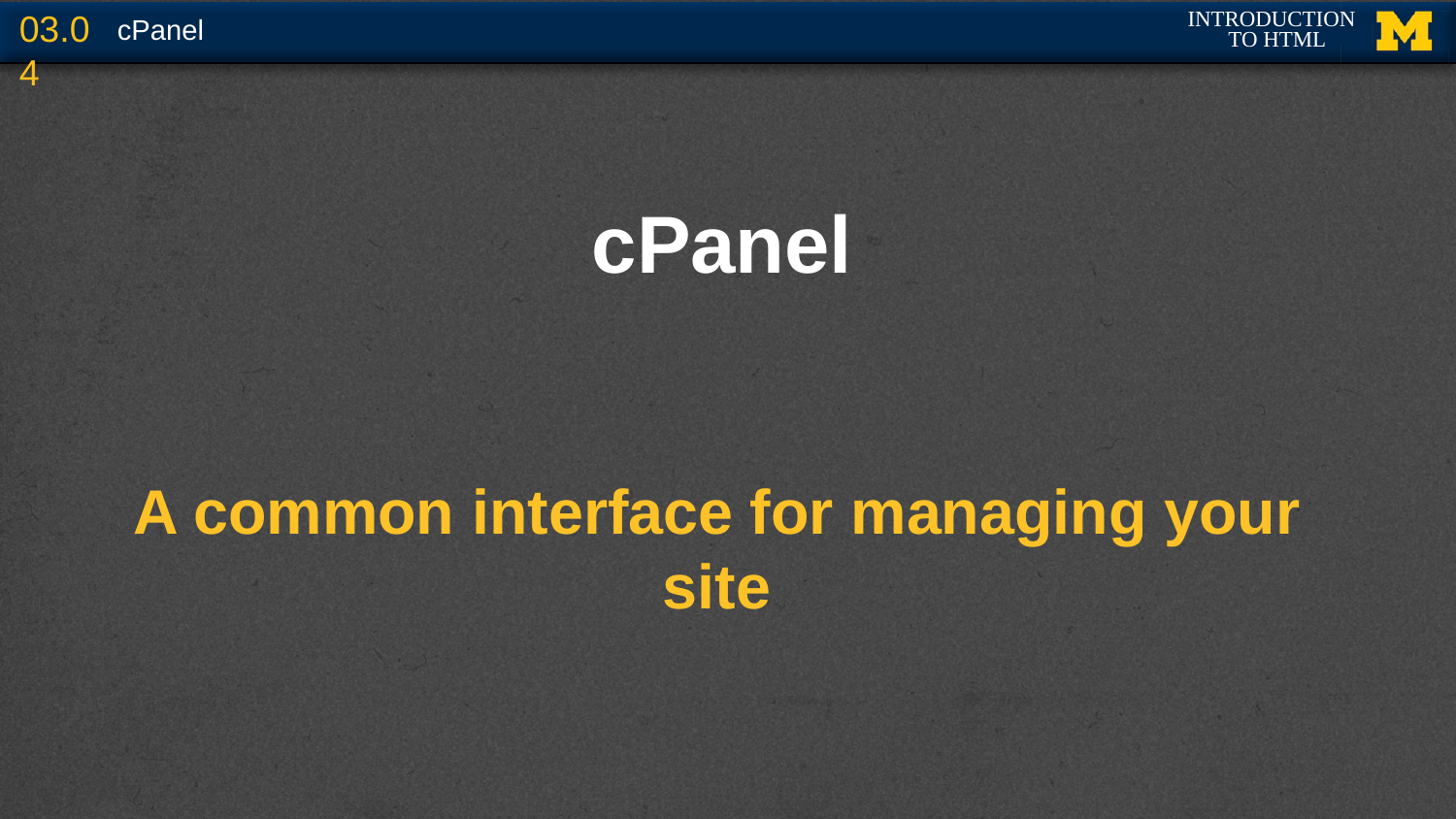

# cPanel
A common interface for managing your site